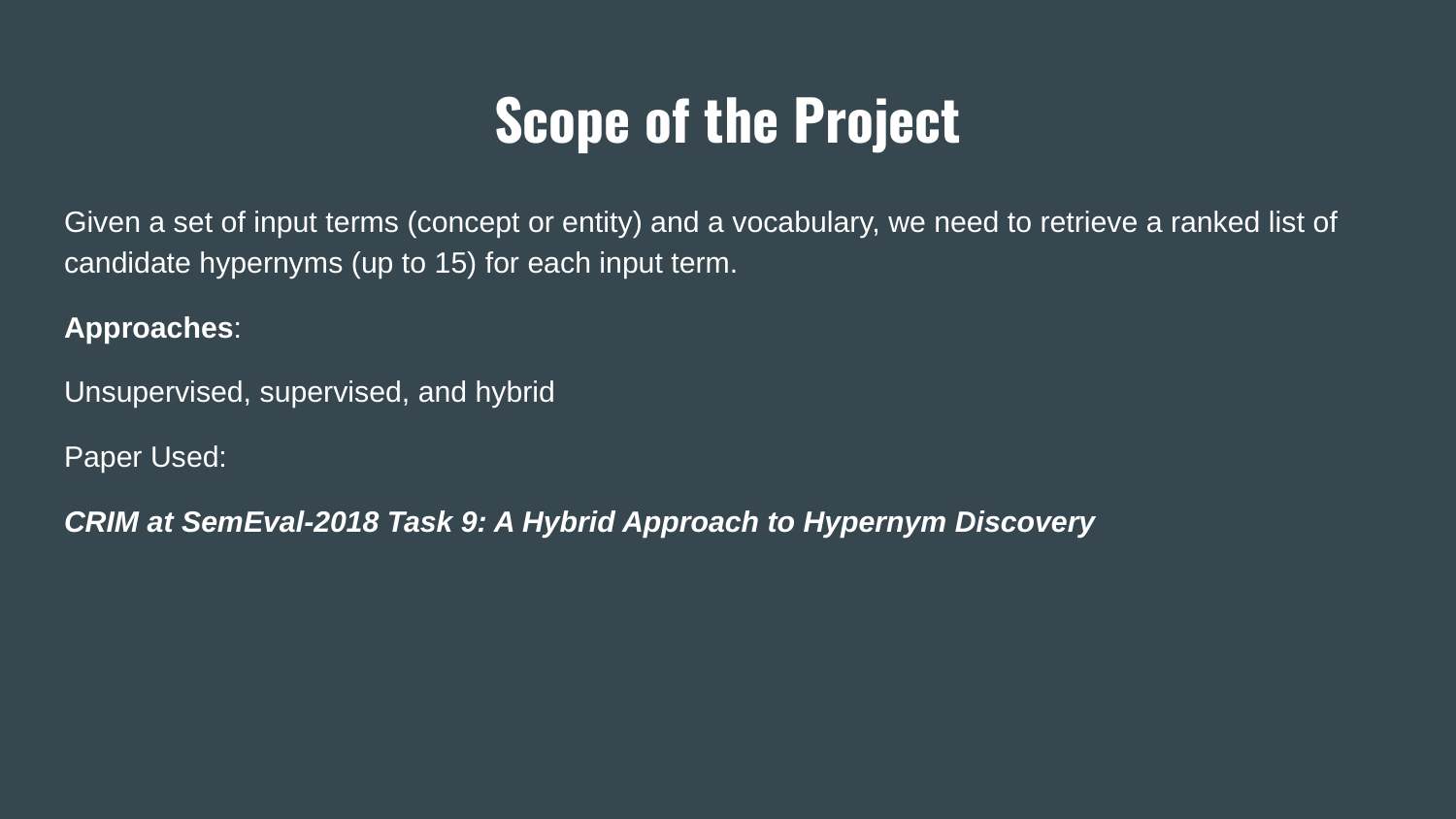

# Scope of the Project

Given a set of input terms (concept or entity) and a vocabulary, we need to retrieve a ranked list of candidate hypernyms (up to 15) for each input term.
Approaches:
Unsupervised, supervised, and hybrid
Paper Used:
CRIM at SemEval-2018 Task 9: A Hybrid Approach to Hypernym Discovery